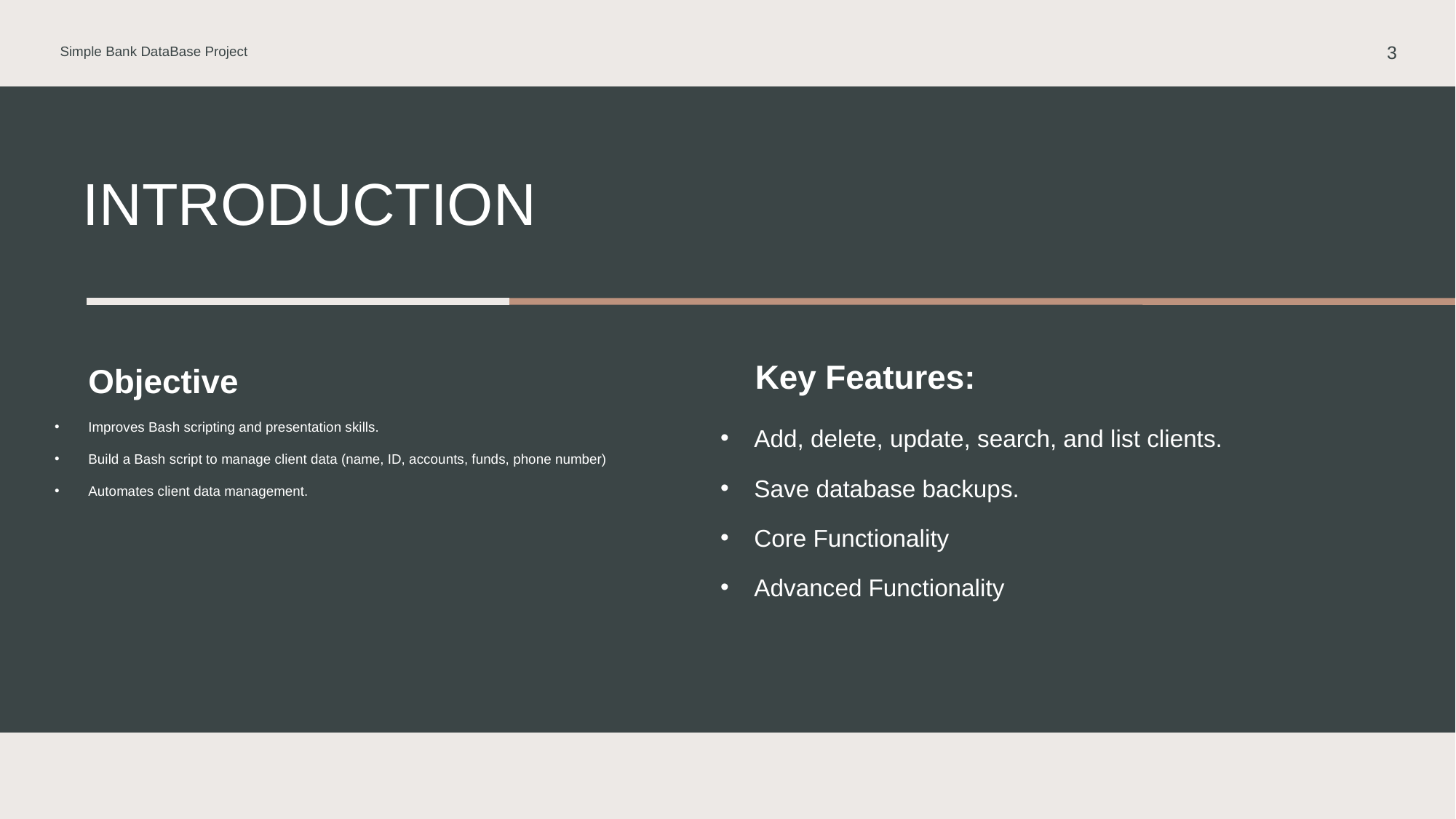

Simple Bank DataBase Project
3
# Introduction
Objective
Key Features:

Improves Bash scripting and presentation skills.
Build a Bash script to manage client data (name, ID, accounts, funds, phone number)
Automates client data management.

Add, delete, update, search, and list clients.
Save database backups.
Core Functionality
Advanced Functionality